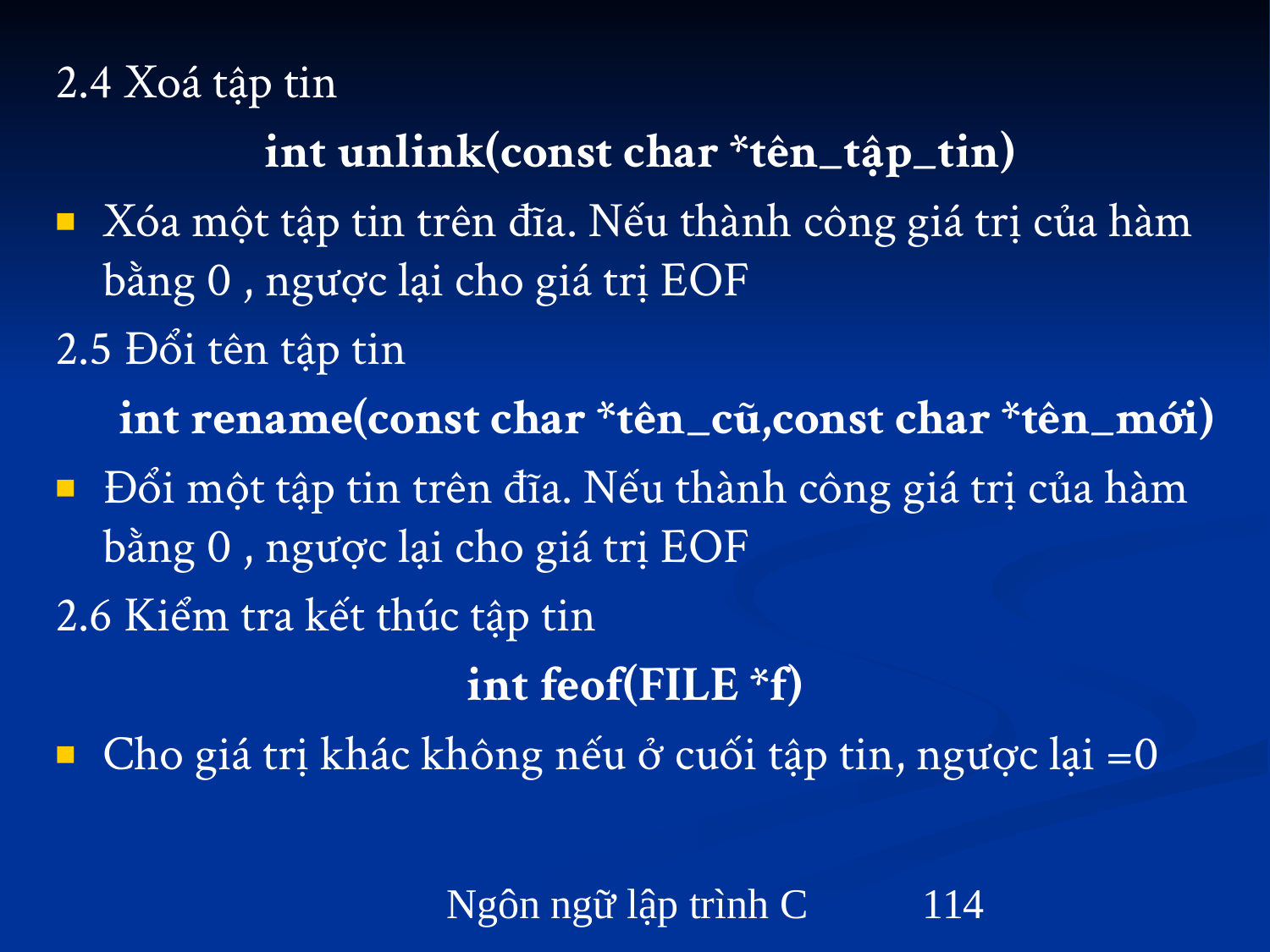

2.4 Xoá tập tin
 int unlink(const char *tên_tập_tin)
Xóa một tập tin trên đĩa. Nếu thành công giá trị của hàm bằng 0 , ngược lại cho giá trị EOF
2.5 Đổi tên tập tin
 int rename(const char *tên_cũ,const char *tên_mới)
Ðổi một tập tin trên đĩa. Nếu thành công giá trị của hàm bằng 0 , ngược lại cho giá trị EOF
2.6 Kiểm tra kết thúc tập tin
 int feof(FILE *f)
Cho giá trị khác không nếu ở cuối tập tin, ngược lại =0

Ngôn ngữ lập trình C
114